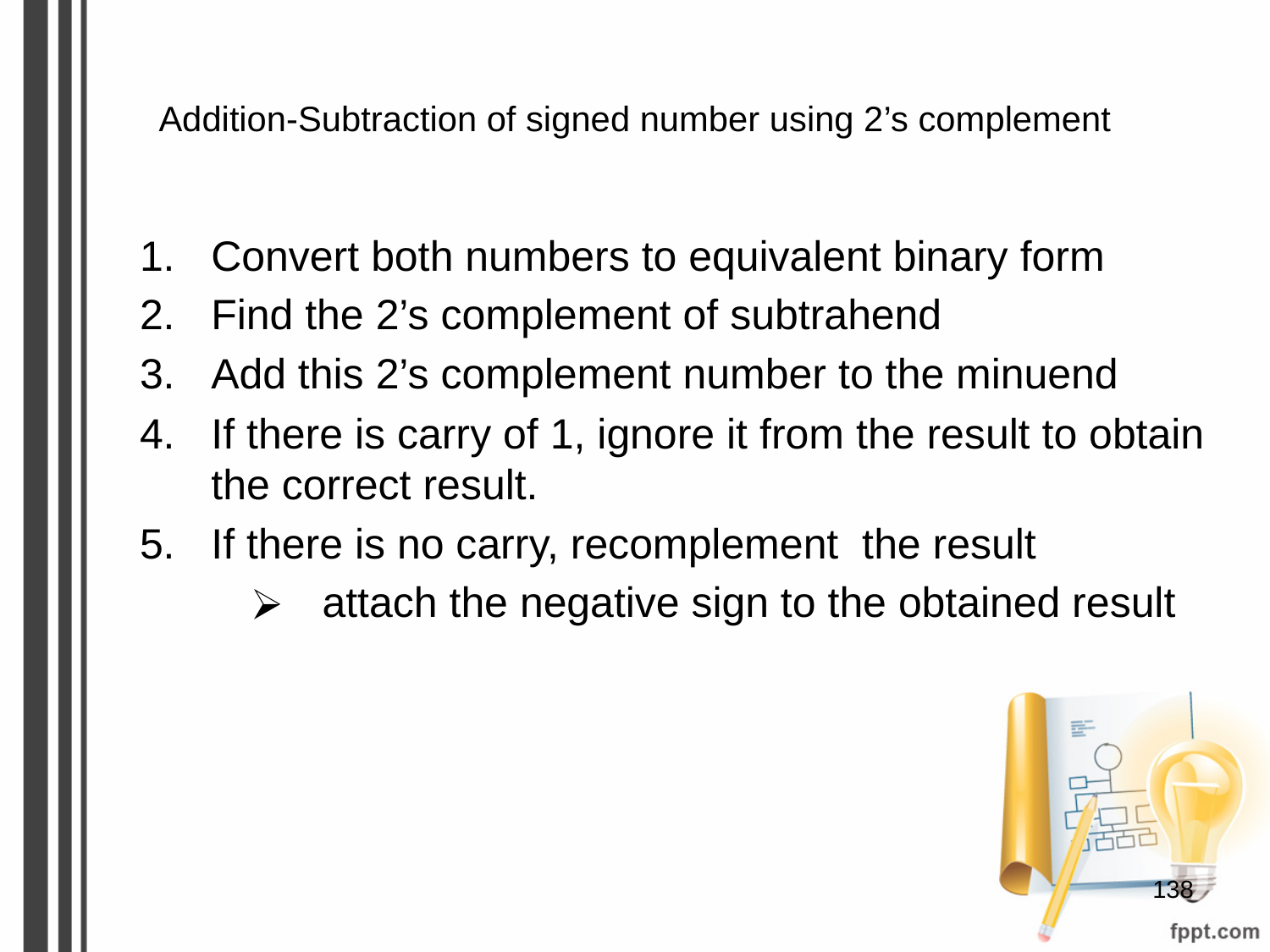

# Addition-Subtraction of signed number using 2’s complement
Convert both numbers to equivalent binary form
Find the 2’s complement of subtrahend
Add this 2’s complement number to the minuend
If there is carry of 1, ignore it from the result to obtain the correct result.
If there is no carry, recomplement  the result
attach the negative sign to the obtained result

138